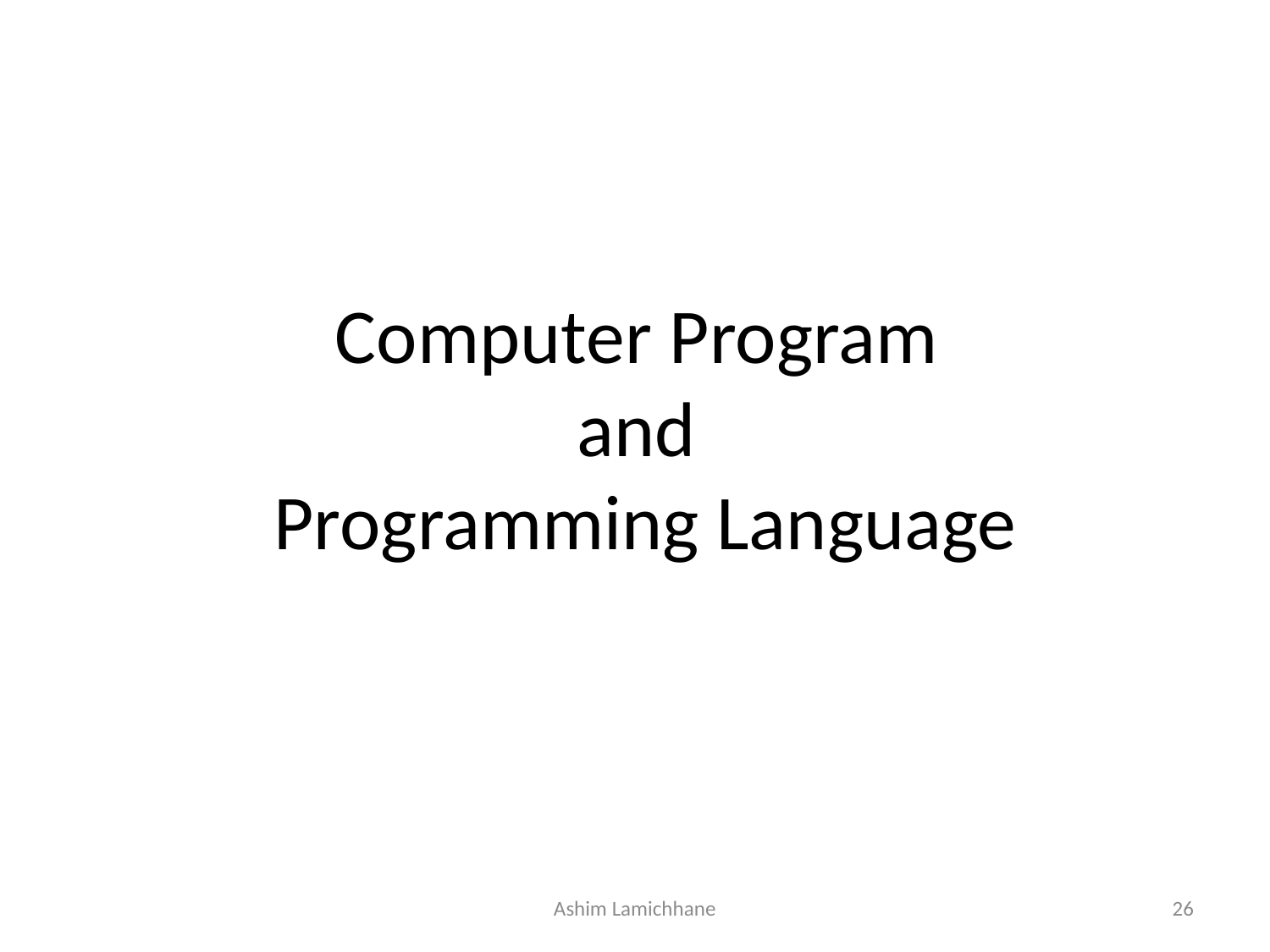

# Computer Program and Programming Language
Ashim Lamichhane
26